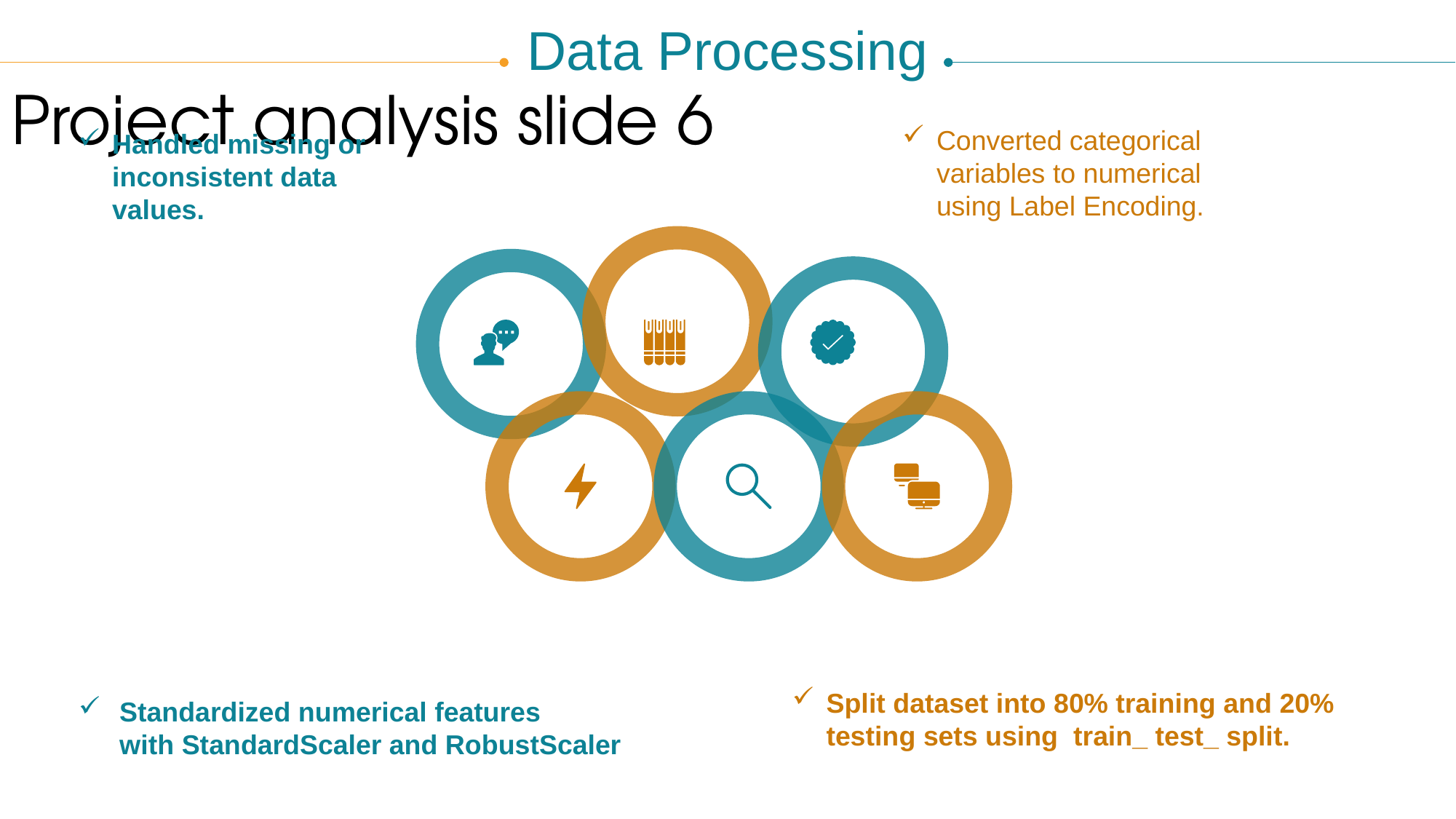

Data Processing

Project analysis slide 6
Converted categorical variables to numerical using Label Encoding.
Handled missing or inconsistent data values.

Split dataset into 80% training and 20% testing sets using  train_ test_ split.

Standardized numerical features with StandardScaler and RobustScaler